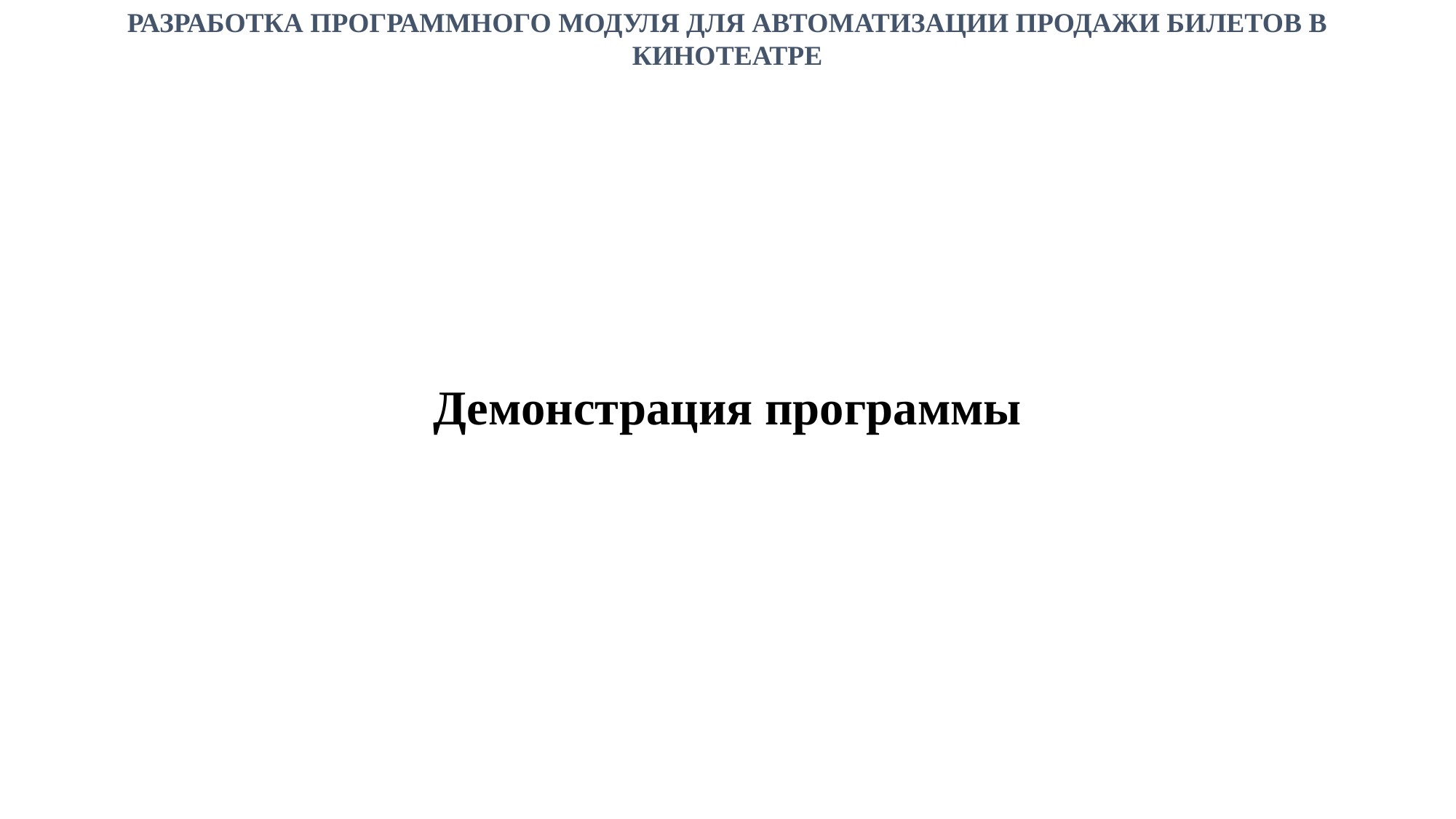

РАЗРАБОТКА ПРОГРАММНОГО МОДУЛЯ ДЛЯ АВТОМАТИЗАЦИИ ПРОДАЖИ БИЛЕТОВ В КИНОТЕАТРЕ
# Демонстрация программы